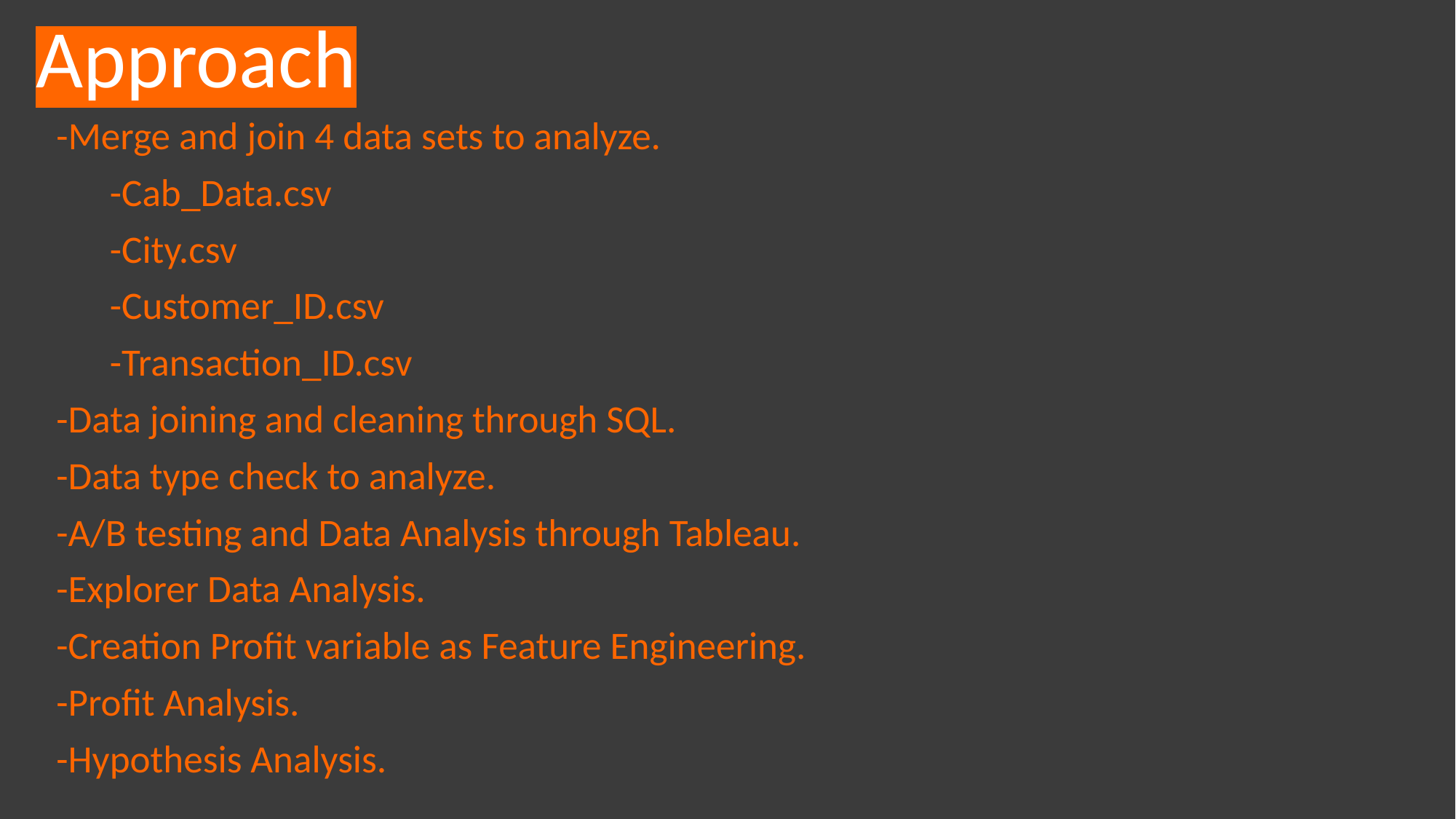

# Approach
-Merge and join 4 data sets to analyze.
-Cab_Data.csv
-City.csv
-Customer_ID.csv
-Transaction_ID.csv
-Data joining and cleaning through SQL.
-Data type check to analyze.
-A/B testing and Data Analysis through Tableau.
-Explorer Data Analysis.
-Creation Profit variable as Feature Engineering.
-Profit Analysis.
-Hypothesis Analysis.